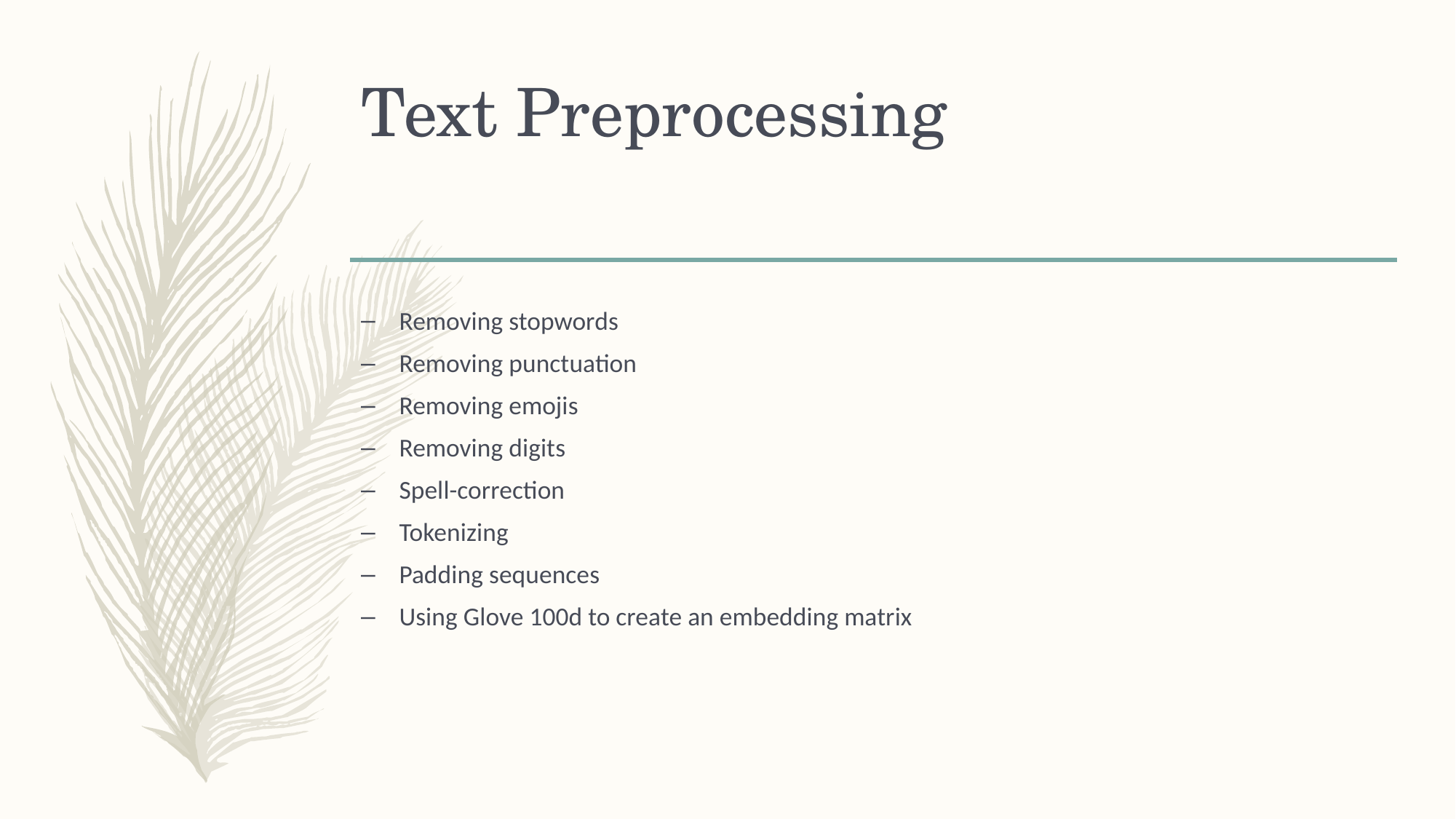

# Text Preprocessing
Removing stopwords
Removing punctuation
Removing emojis
Removing digits
Spell-correction
Tokenizing
Padding sequences
Using Glove 100d to create an embedding matrix